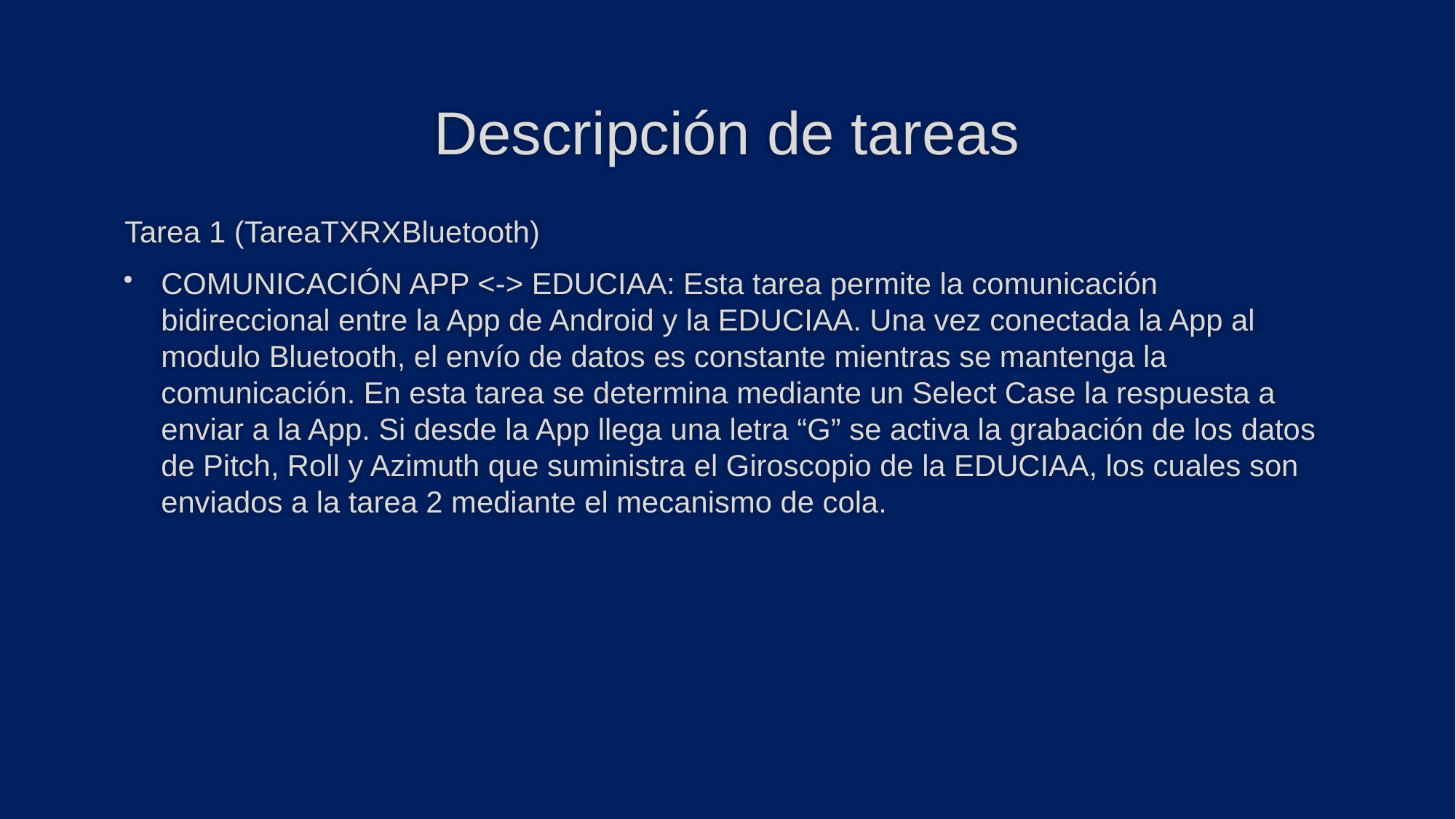

# Descripción de tareas
Tarea 1 (TareaTXRXBluetooth)
COMUNICACIÓN APP <-> EDUCIAA: Esta tarea permite la comunicación bidireccional entre la App de Android y la EDUCIAA. Una vez conectada la App al modulo Bluetooth, el envío de datos es constante mientras se mantenga la comunicación. En esta tarea se determina mediante un Select Case la respuesta a enviar a la App. Si desde la App llega una letra “G” se activa la grabación de los datos de Pitch, Roll y Azimuth que suministra el Giroscopio de la EDUCIAA, los cuales son enviados a la tarea 2 mediante el mecanismo de cola.